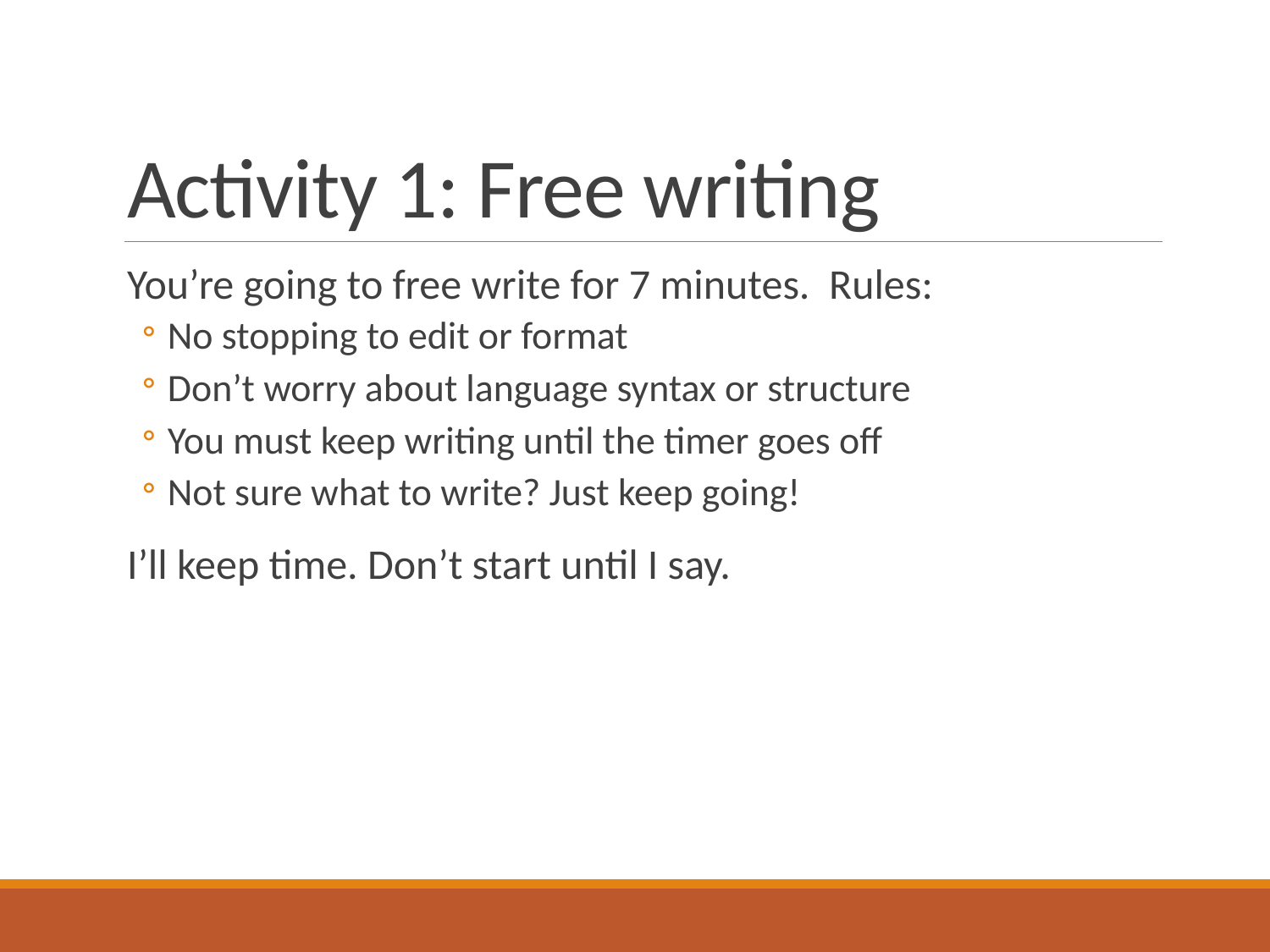

# Activity 1: Free writing
You’re going to free write for 7 minutes.  Rules:
No stopping to edit or format
Don’t worry about language syntax or structure
You must keep writing until the timer goes off
Not sure what to write? Just keep going!
I’ll keep time. Don’t start until I say.